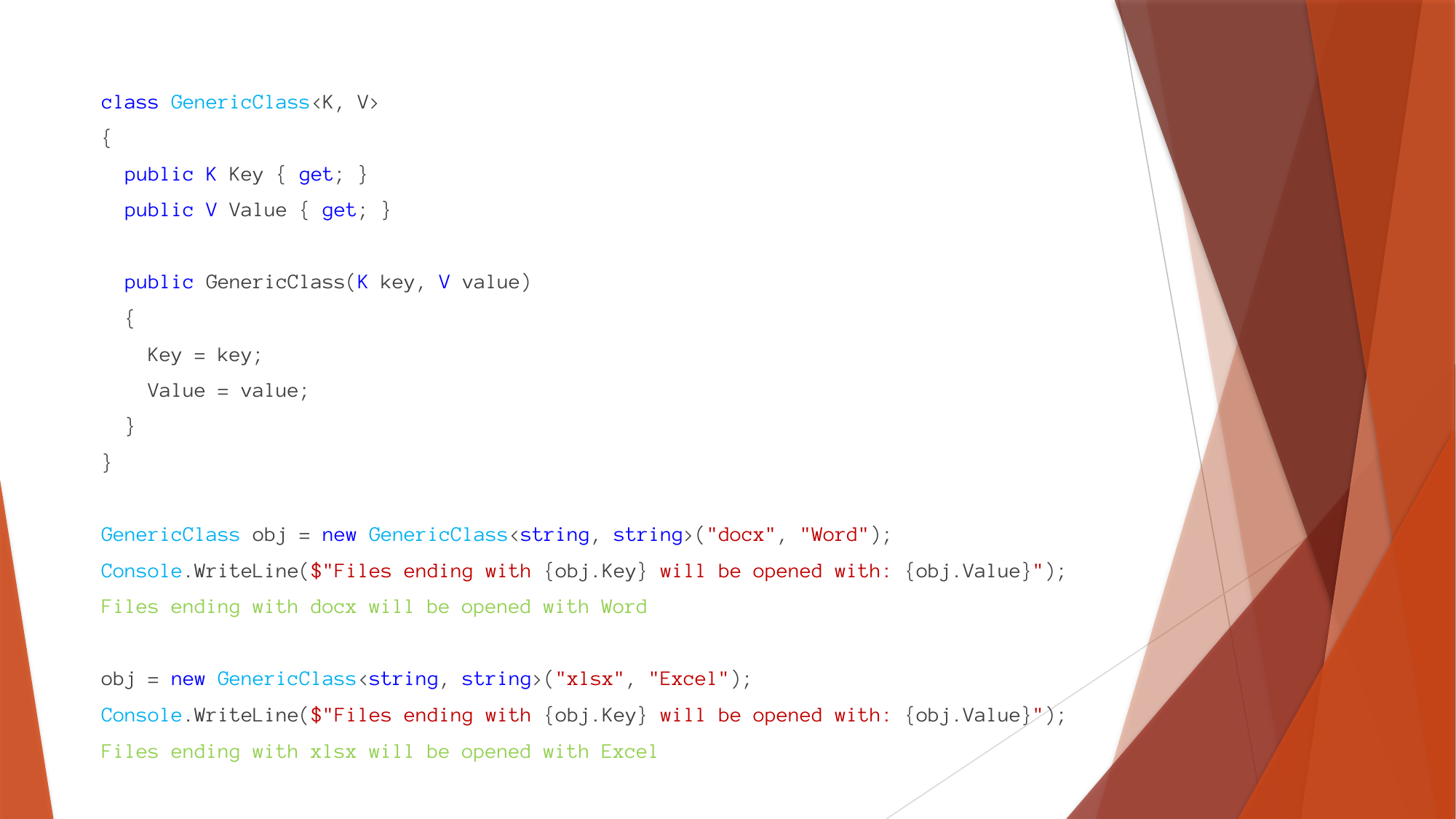

class GenericClass<K, V>
{
  public K Key { get; }
  public V Value { get; }

  public GenericClass(K key, V value)
  {
    Key = key;
    Value = value;
  }
}

GenericClass obj = new GenericClass<string, string>("docx", "Word");
Console.WriteLine($"Files ending with {obj.Key} will be opened with: {obj.Value}");
Files ending with docx will be opened with Word

obj = new GenericClass<string, string>("xlsx", "Excel");
Console.WriteLine($"Files ending with {obj.Key} will be opened with: {obj.Value}");
Files ending with xlsx will be opened with Excel